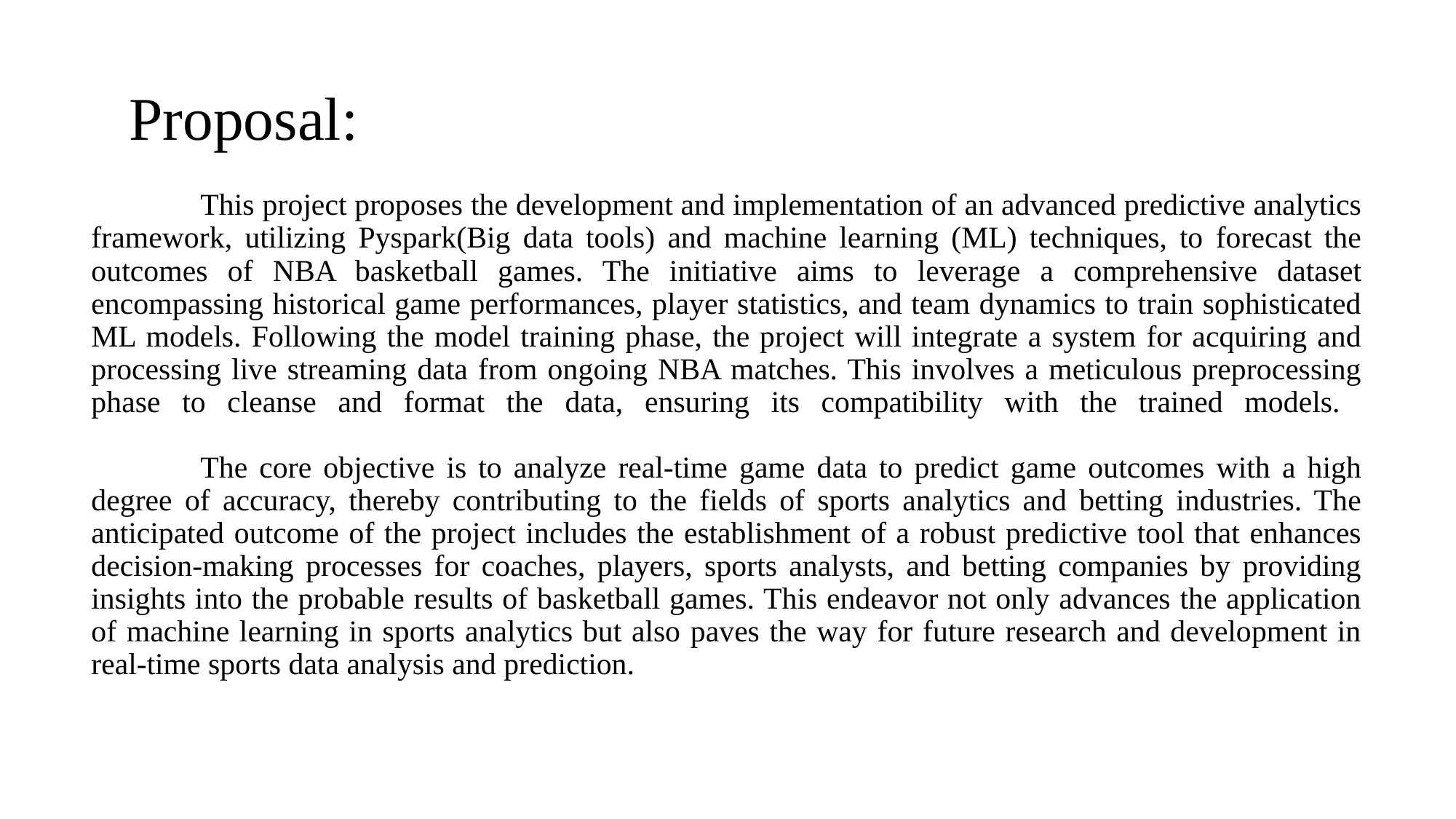

Proposal:
# This project proposes the development and implementation of an advanced predictive analytics framework, utilizing Pyspark(Big data tools) and machine learning (ML) techniques, to forecast the outcomes of NBA basketball games. The initiative aims to leverage a comprehensive dataset encompassing historical game performances, player statistics, and team dynamics to train sophisticated ML models. Following the model training phase, the project will integrate a system for acquiring and processing live streaming data from ongoing NBA matches. This involves a meticulous preprocessing phase to cleanse and format the data, ensuring its compatibility with the trained models. The core objective is to analyze real-time game data to predict game outcomes with a high degree of accuracy, thereby contributing to the fields of sports analytics and betting industries. The anticipated outcome of the project includes the establishment of a robust predictive tool that enhances decision-making processes for coaches, players, sports analysts, and betting companies by providing insights into the probable results of basketball games. This endeavor not only advances the application of machine learning in sports analytics but also paves the way for future research and development in real-time sports data analysis and prediction.